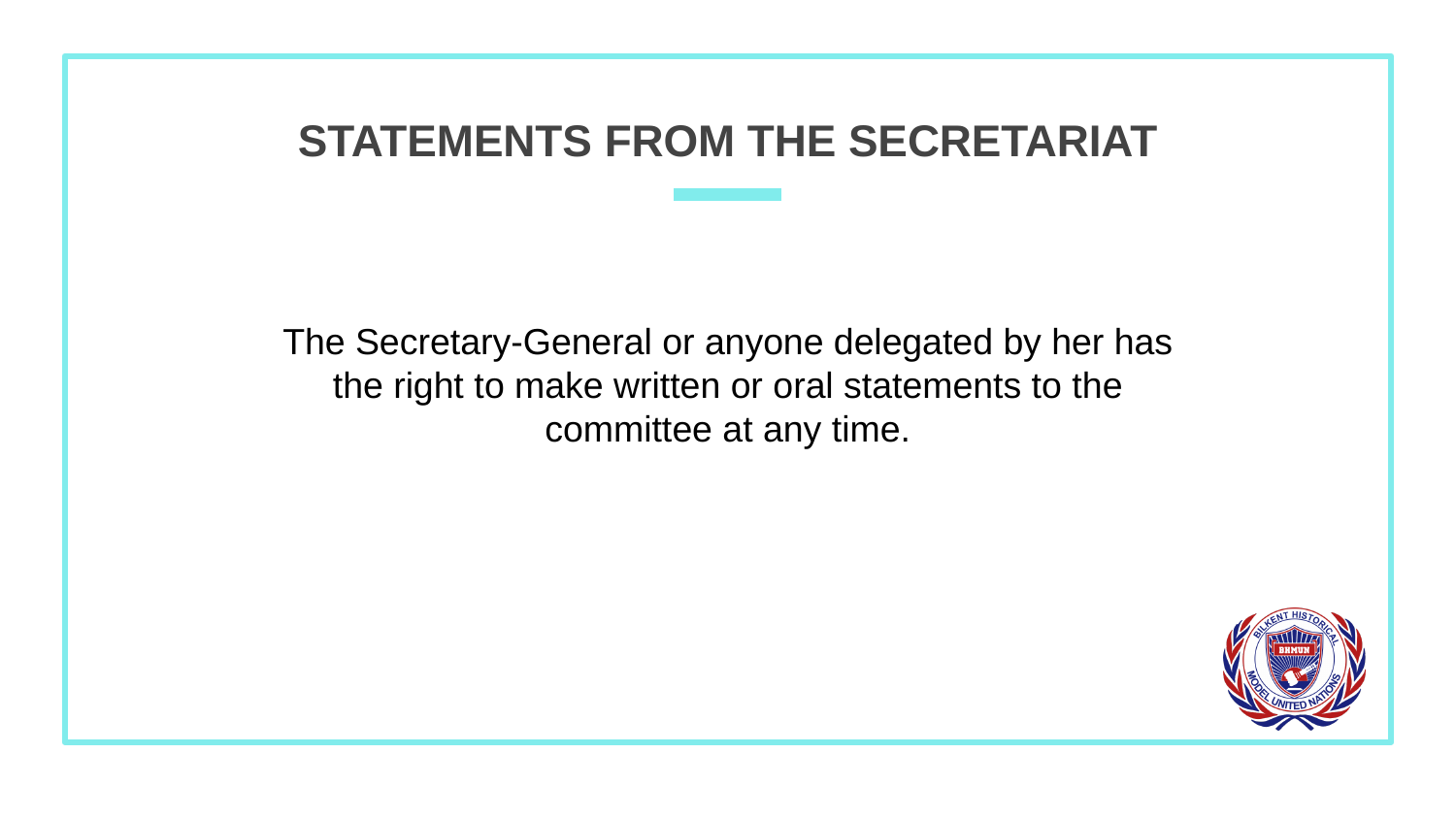

# STATEMENTS FROM THE SECRETARIAT
The Secretary-General or anyone delegated by her has the right to make written or oral statements to the committee at any time.